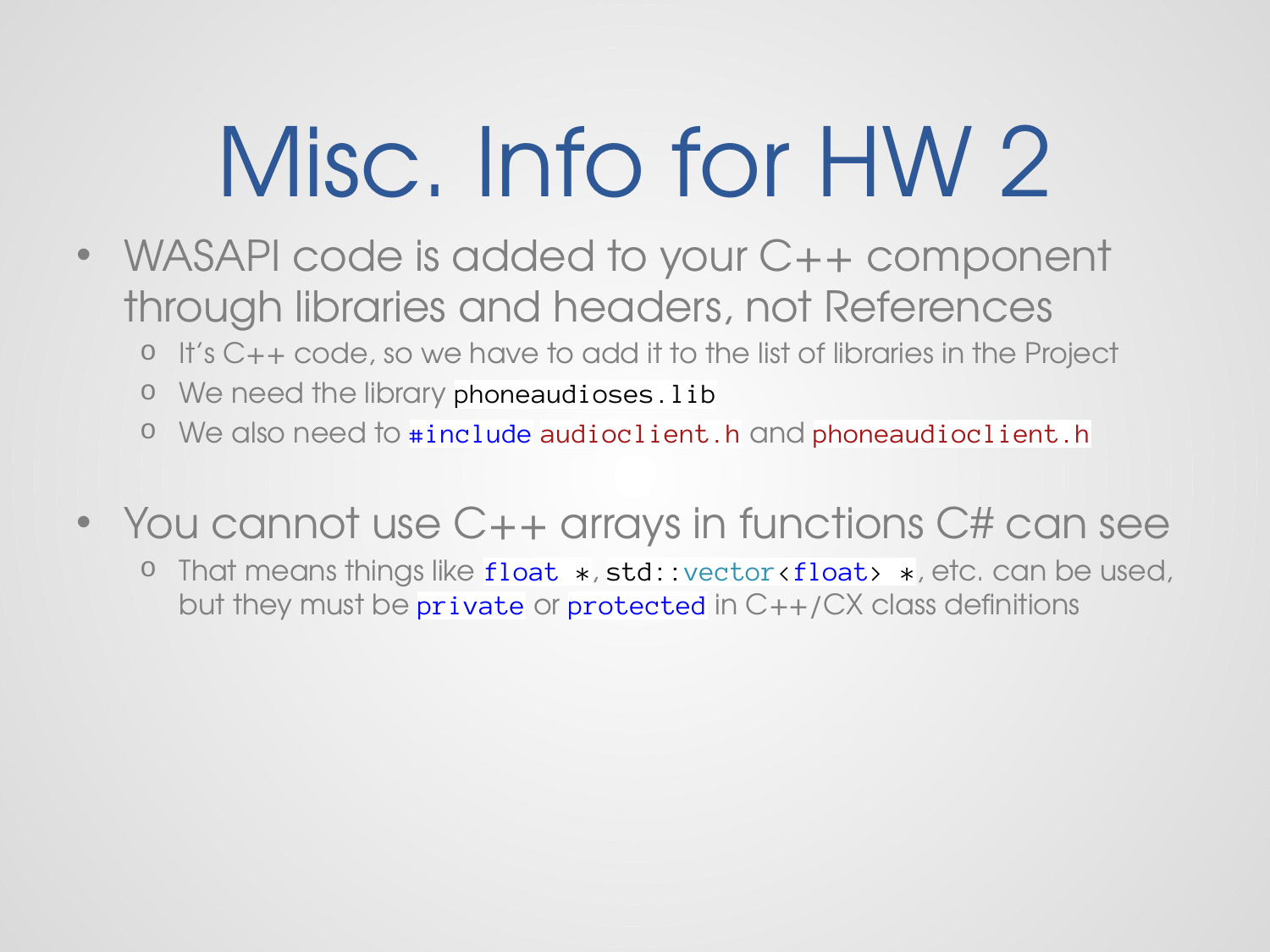

# Misc. Info for HW 2
WASAPI code is added to your C++ component through libraries and headers, not References
It’s C++ code, so we have to add it to the list of libraries in the Project
We need the library phoneaudioses.lib
We also need to #include audioclient.h and phoneaudioclient.h

You cannot use C++ arrays in functions C# can see
That means things like float *, std::vector<float> *, etc. can be used, but they must be private or protected in C++/CX class definitions